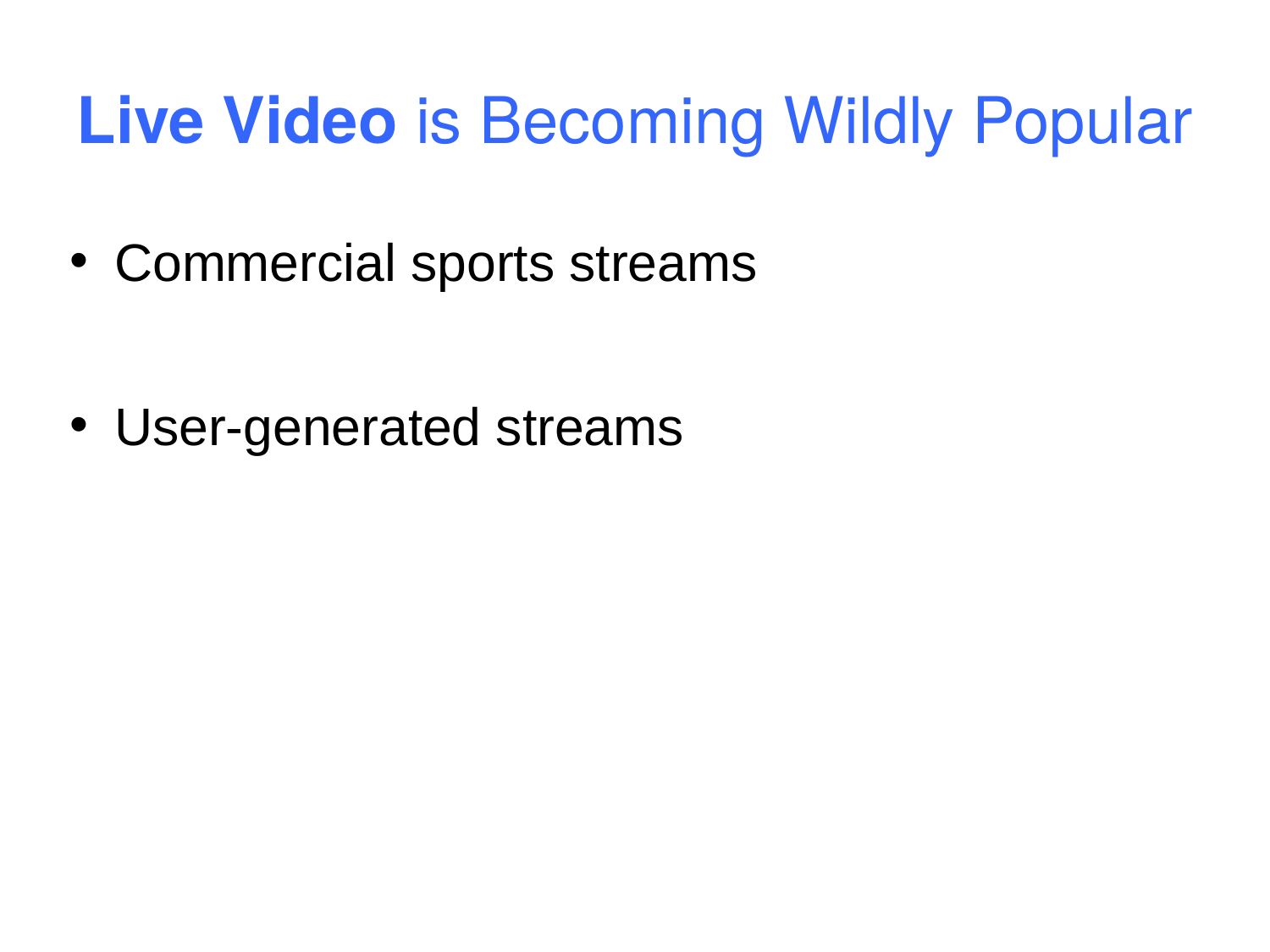

# Live Video is Becoming Wildly Popular
Commercial sports streams

User-generated streams